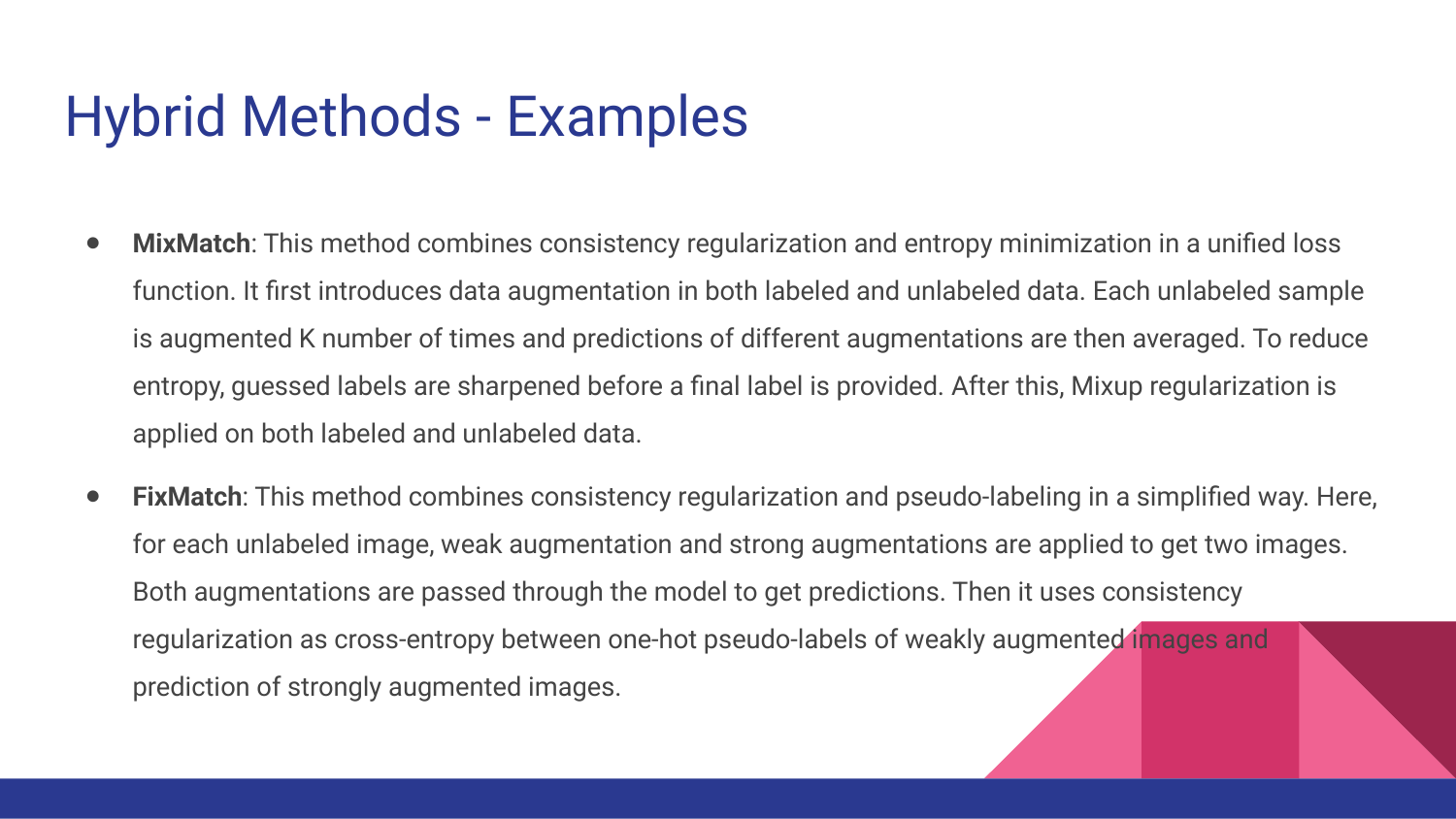

# Hybrid Methods - Examples

MixMatch: This method combines consistency regularization and entropy minimization in a unified loss function. It first introduces data augmentation in both labeled and unlabeled data. Each unlabeled sample is augmented K number of times and predictions of different augmentations are then averaged. To reduce entropy, guessed labels are sharpened before a final label is provided. After this, Mixup regularization is applied on both labeled and unlabeled data.
FixMatch: This method combines consistency regularization and pseudo-labeling in a simplified way. Here, for each unlabeled image, weak augmentation and strong augmentations are applied to get two images. Both augmentations are passed through the model to get predictions. Then it uses consistency regularization as cross-entropy between one-hot pseudo-labels of weakly augmented images and prediction of strongly augmented images.